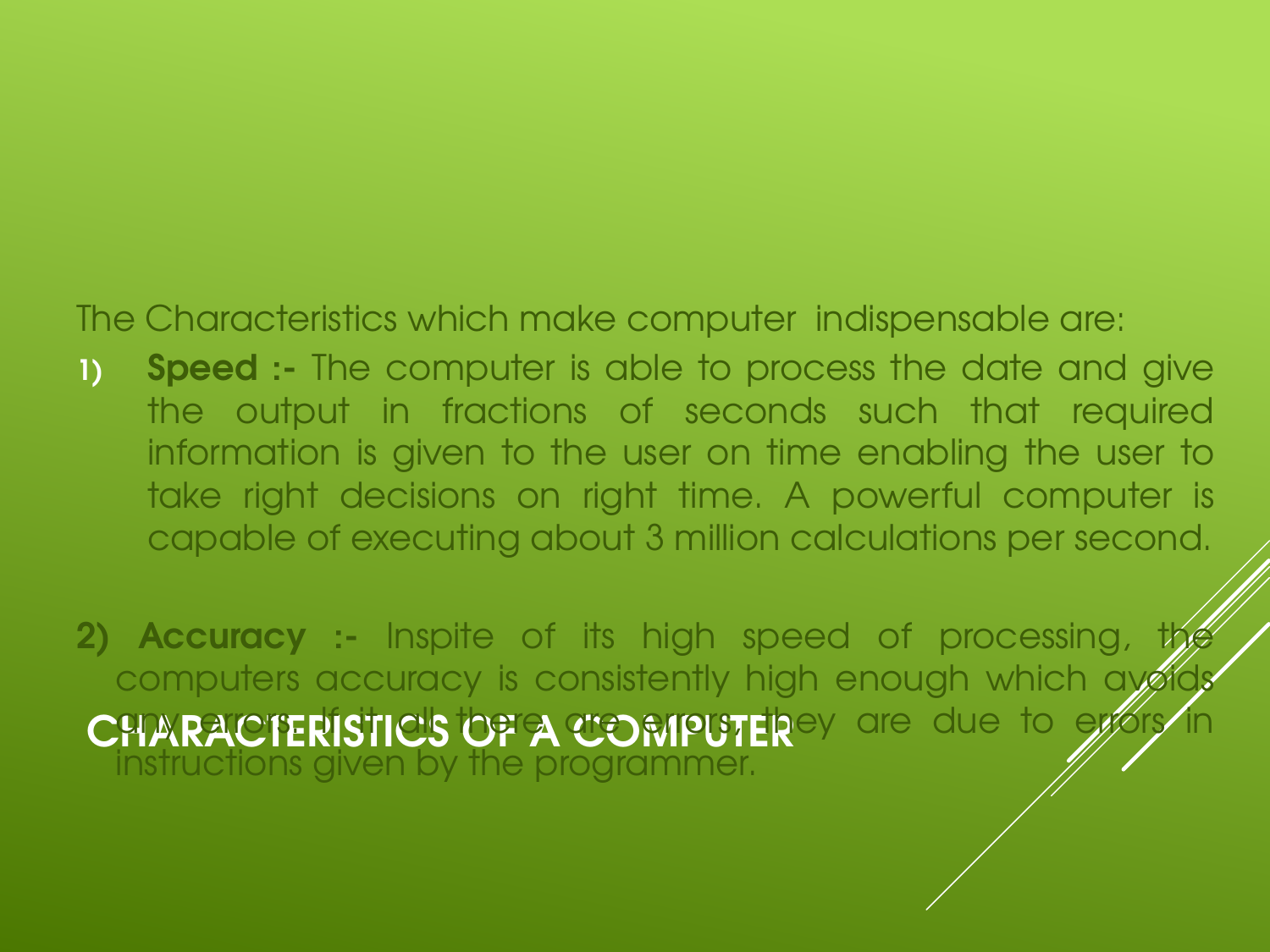

The Characteristics which make computer  indispensable are:
Speed :- The computer is able to process the date and give the output in fractions of seconds such that required information is given to the user on time enabling the user to take right decisions on right time. A powerful computer is capable of executing about 3 million calculations per second.

2) Accuracy :- Inspite of its high speed of processing, the computers accuracy is consistently high enough which avoids any errors. If it all there are errors, they are due to errors in instructions given by the programmer.
# Characteristics of a Computer